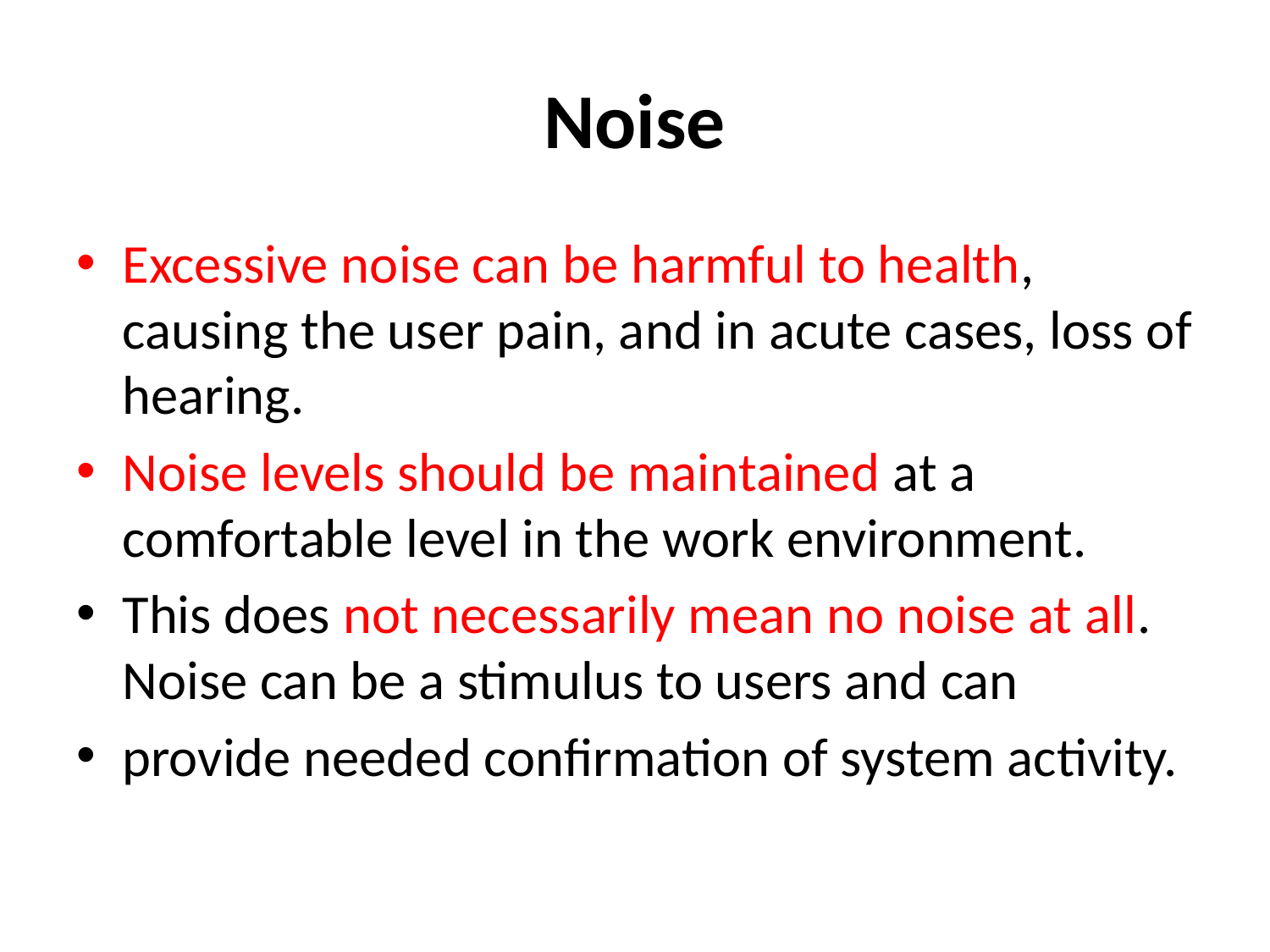

# Noise
Excessive noise can be harmful to health, causing the user pain, and in acute cases, loss of hearing.
Noise levels should be maintained at a comfortable level in the work environment.
This does not necessarily mean no noise at all. Noise can be a stimulus to users and can
provide needed confirmation of system activity.